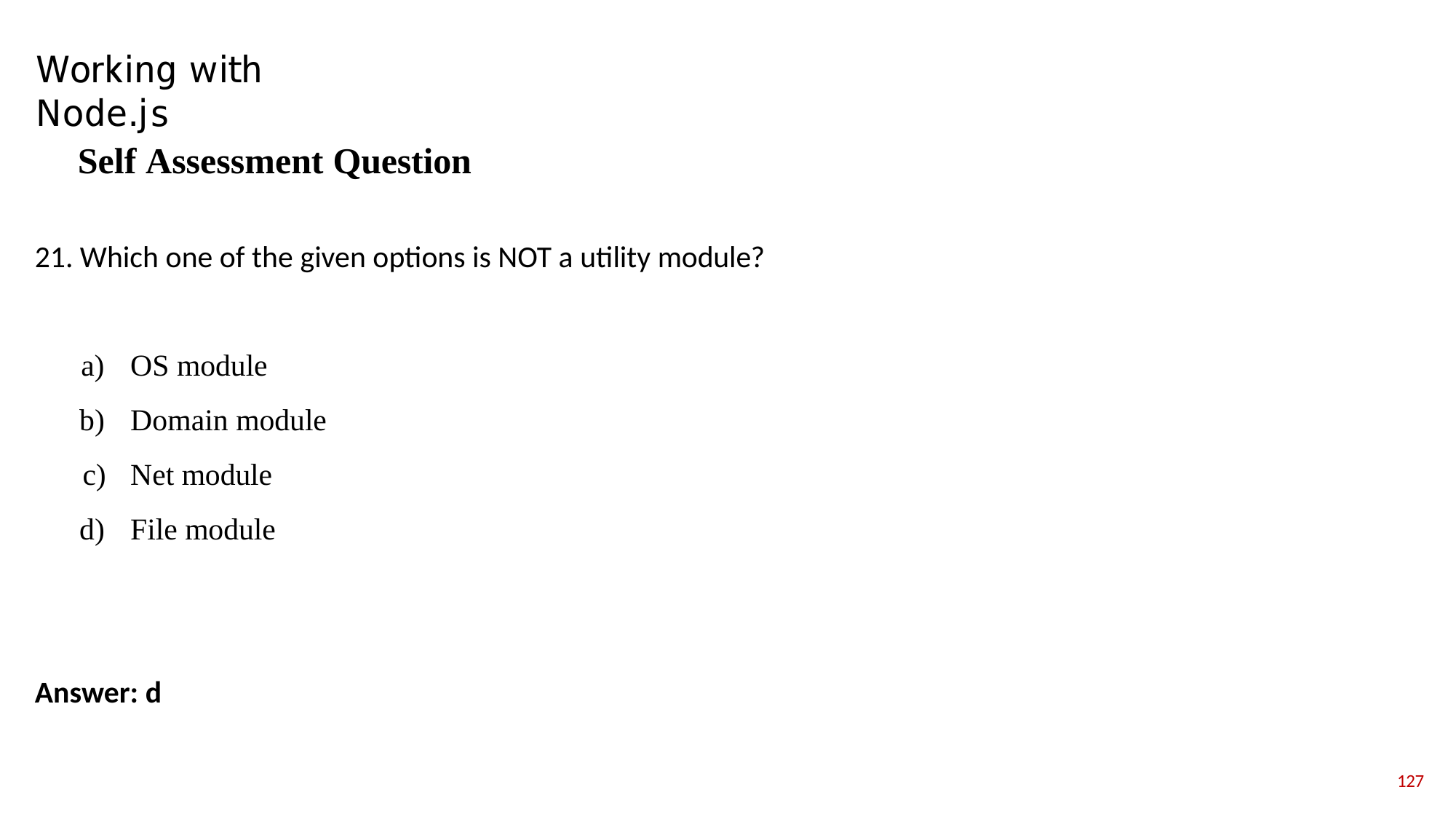

# Working with Node.js
Self Assessment Question

Which one of the given options is NOT a utility module?

OS module
Domain module
Net module
File module
Answer: d
127